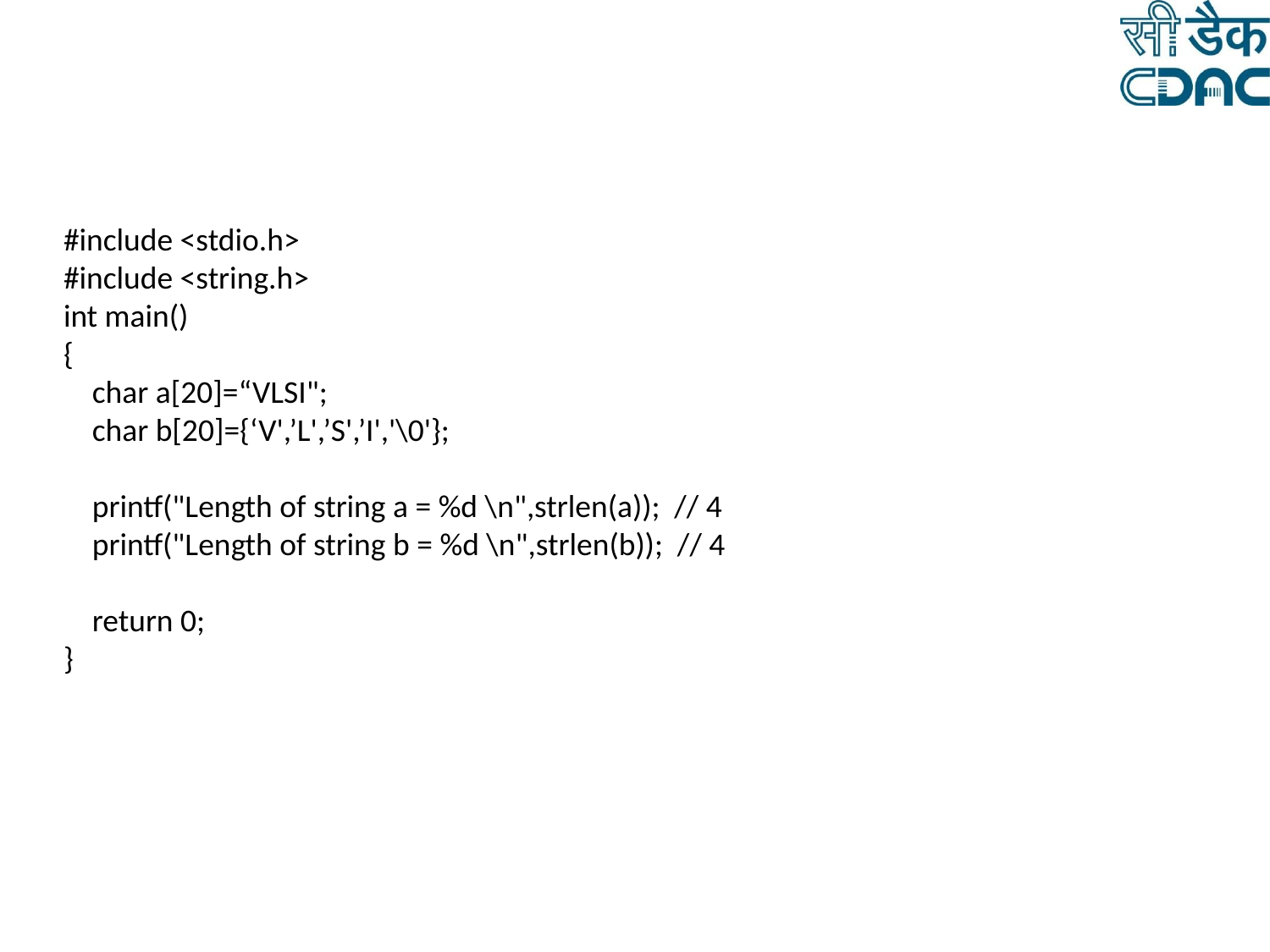

#
#include <stdio.h>
#include <string.h>
int main()
{
    char a[20]=“VLSI";
    char b[20]={‘V',’L',’S',’I','\0'};

    printf("Length of string a = %d \n",strlen(a));  // 4
    printf("Length of string b = %d \n",strlen(b));  // 4

    return 0;
}